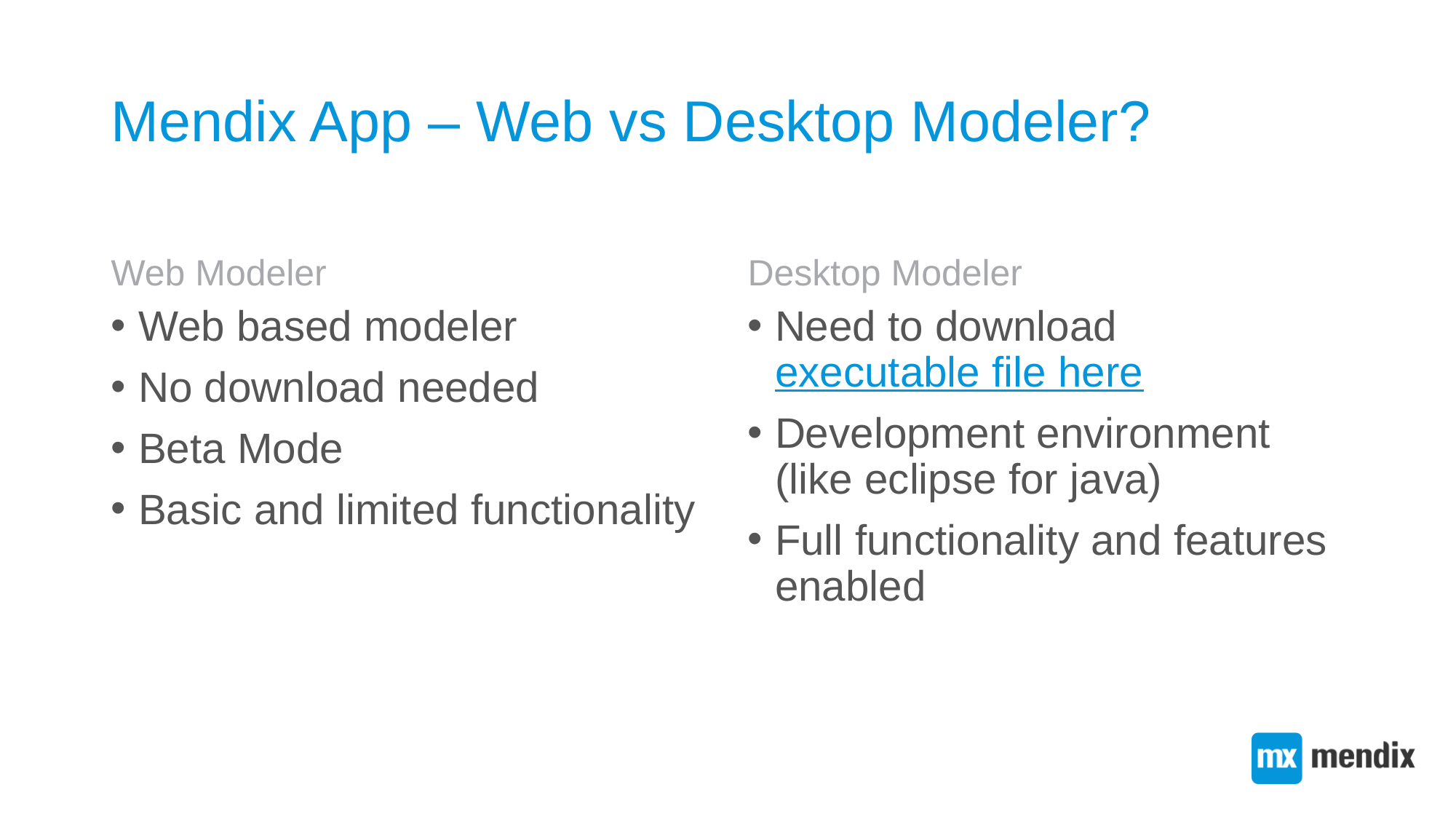

# Mendix App – Web vs Desktop Modeler?
Web Modeler
Desktop Modeler
Web based modeler
No download needed
Beta Mode
Basic and limited functionality
Need to download executable file here
Development environment (like eclipse for java)
Full functionality and features enabled